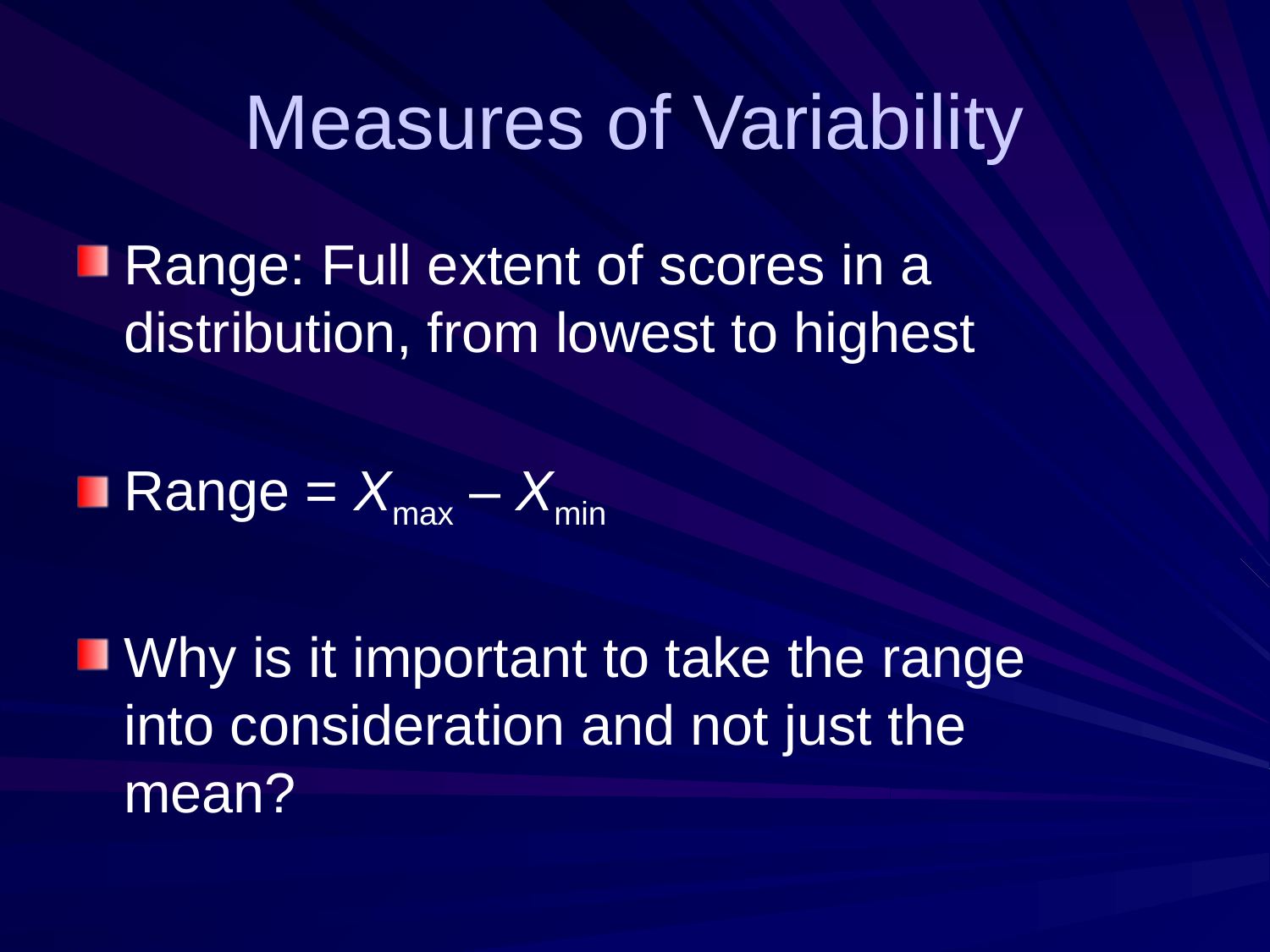

Measures of Variability
Range: Full extent of scores in a distribution, from lowest to highest

Range = Xmax – Xmin

Why is it important to take the range into consideration and not just the mean?